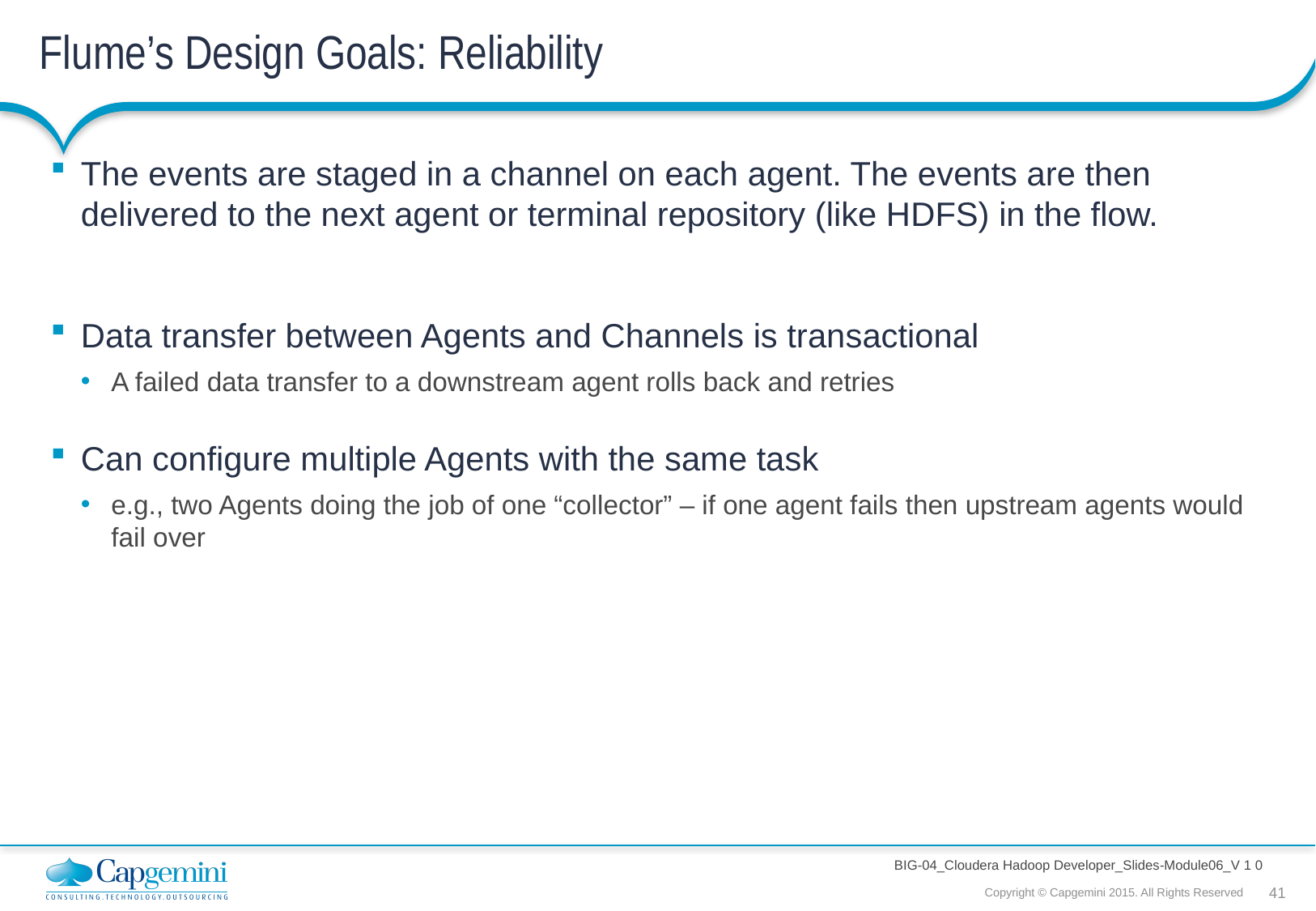

# Flume’s Design Goals: Reliability
The events are staged in a channel on each agent. The events are then delivered to the next agent or terminal repository (like HDFS) in the flow.

Data transfer between Agents and Channels is transactional
A failed data transfer to a downstream agent rolls back and retries
Can configure multiple Agents with the same task
e.g., two Agents doing the job of one “collector” – if one agent fails then upstream agents would fail over